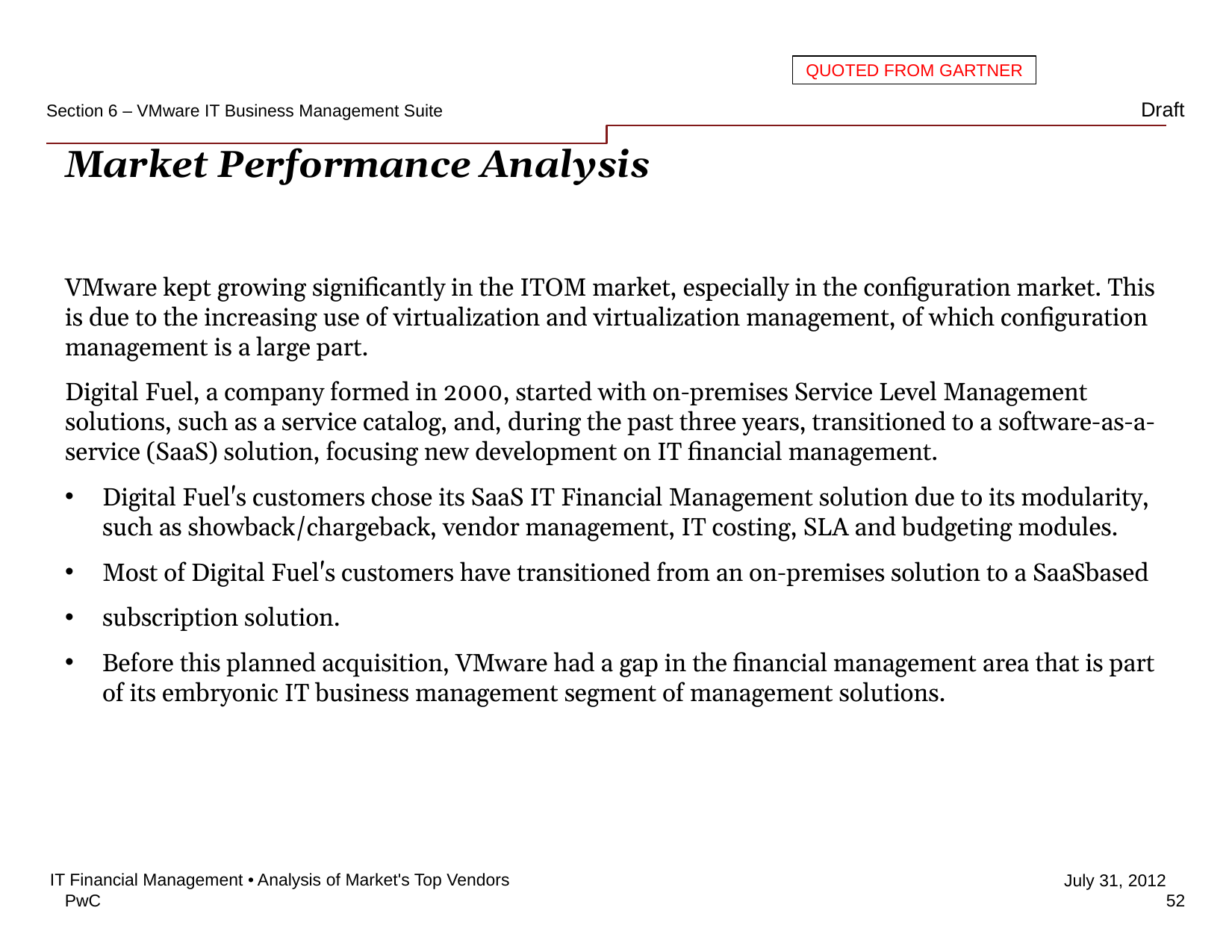

QUOTED FROM GARTNER

Section 6 – VMware IT Business Management Suite
# Market Performance Analysis
VMware kept growing significantly in the ITOM market, especially in the configuration market. This is due to the increasing use of virtualization and virtualization management, of which configuration management is a large part.
Digital Fuel, a company formed in 2000, started with on-premises Service Level Management solutions, such as a service catalog, and, during the past three years, transitioned to a software-as-a-service (SaaS) solution, focusing new development on IT financial management.
Digital Fuel's customers chose its SaaS IT Financial Management solution due to its modularity, such as showback/chargeback, vendor management, IT costing, SLA and budgeting modules.
Most of Digital Fuel's customers have transitioned from an on-premises solution to a SaaSbased
subscription solution.
Before this planned acquisition, VMware had a gap in the financial management area that is part of its embryonic IT business management segment of management solutions.
IT Financial Management • Analysis of Market's Top Vendors
52